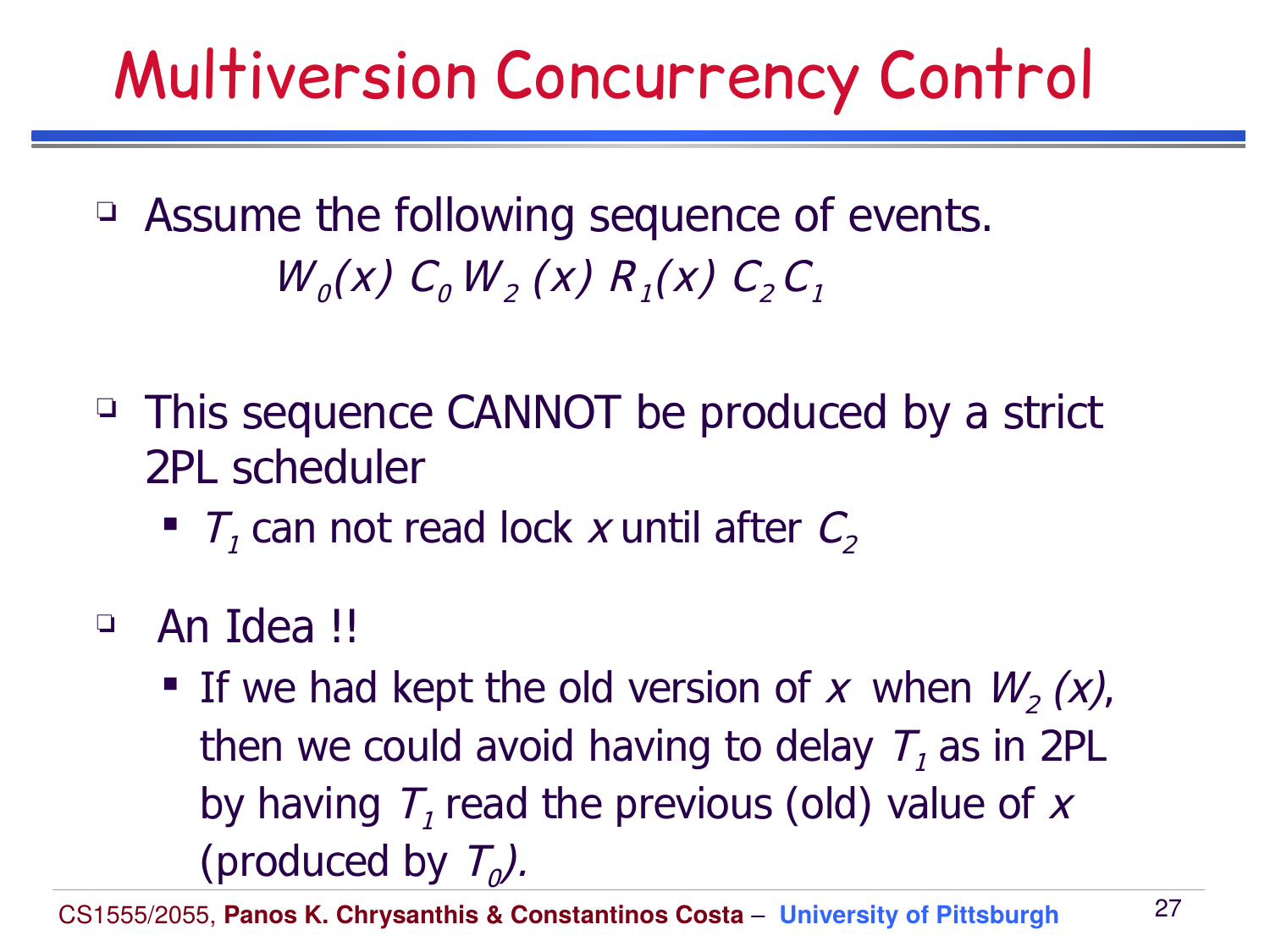

# Multiversion Concurrency Control
Assume the following sequence of events.
		W0(x) C0 W2 (x) R1(x) C2 C1

This sequence CANNOT be produced by a strict 2PL scheduler
T1 can not read lock x until after C2

 An Idea !!
If we had kept the old version of x  when W2 (x), then we could avoid having to delay T1 as in 2PL
by having T1 read the previous (old) value of x (produced by T0).